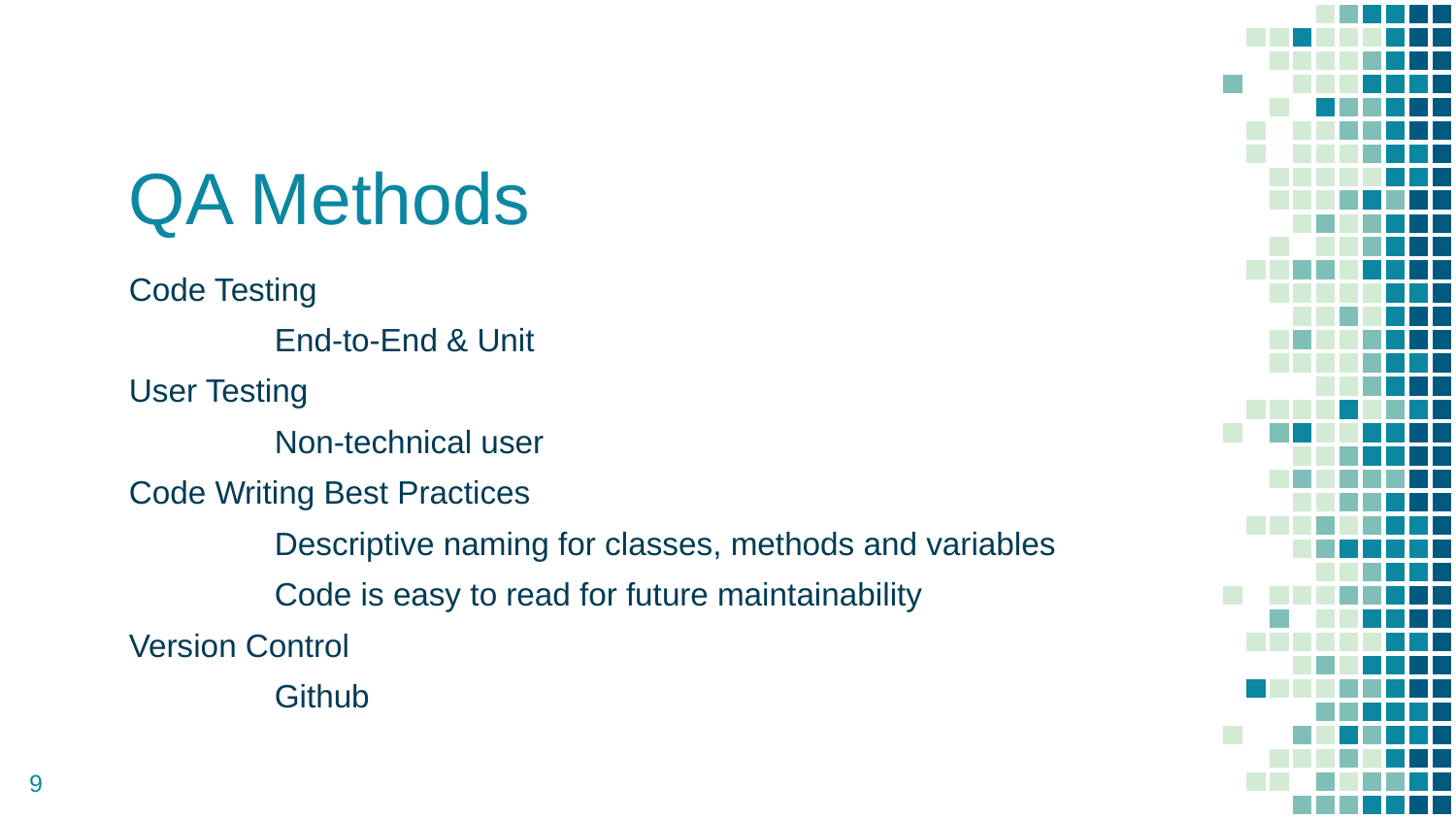

# QA Methods
Code Testing
	End-to-End & Unit
User Testing
	Non-technical user
Code Writing Best Practices
	Descriptive naming for classes, methods and variables
	Code is easy to read for future maintainability
Version Control
	Github
9